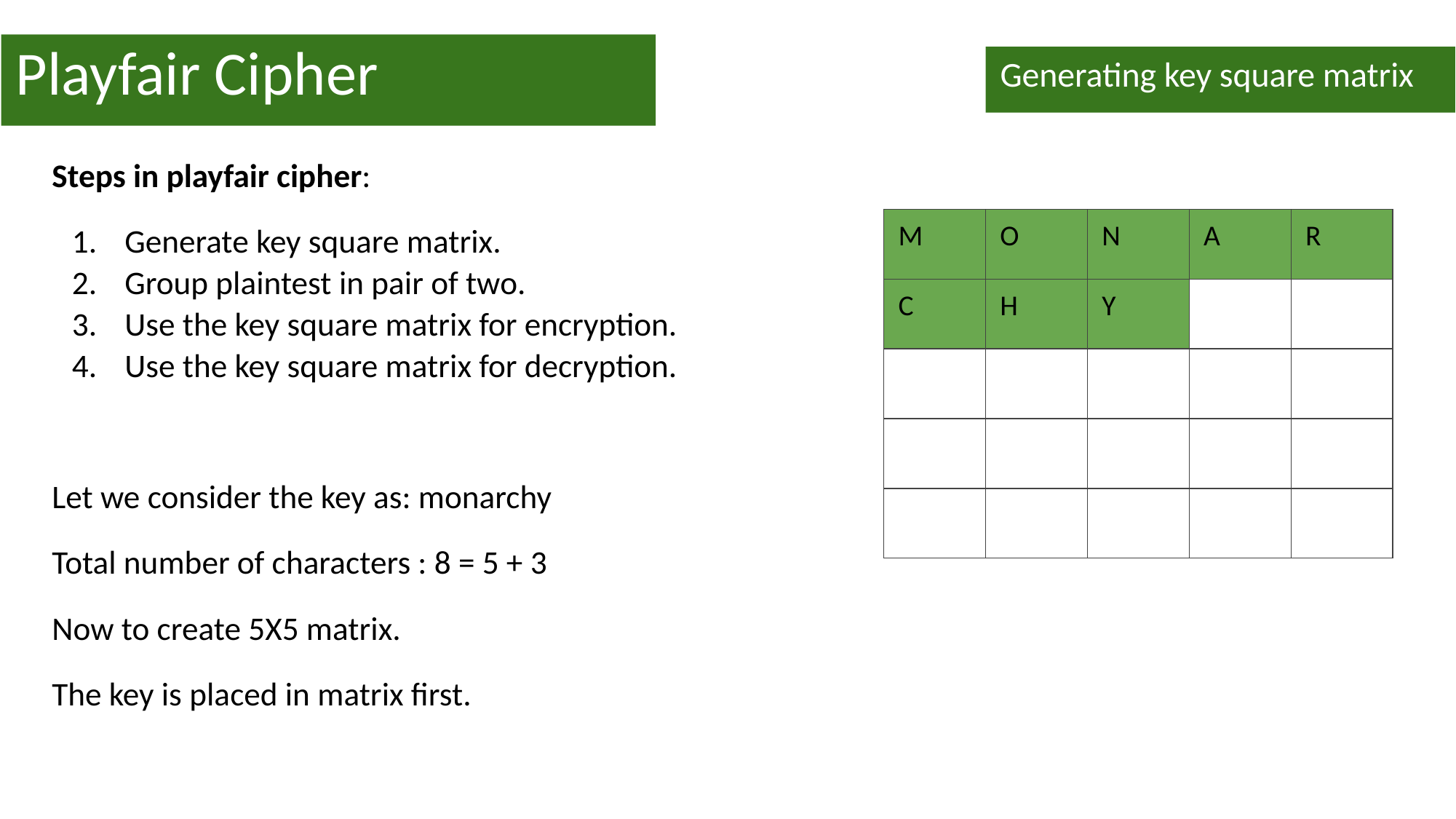

# Playfair Cipher
Generating key square matrix
Steps in playfair cipher:
Generate key square matrix.
Group plaintest in pair of two.
Use the key square matrix for encryption.
Use the key square matrix for decryption.

Let we consider the key as: monarchy
Total number of characters : 8 = 5 + 3
Now to create 5X5 matrix.
The key is placed in matrix first.

| M | O | N | A | R |
| --- | --- | --- | --- | --- |
| C | H | Y |  |  |
|  |  |  |  |  |
|  |  |  |  |  |
|  |  |  |  |  |